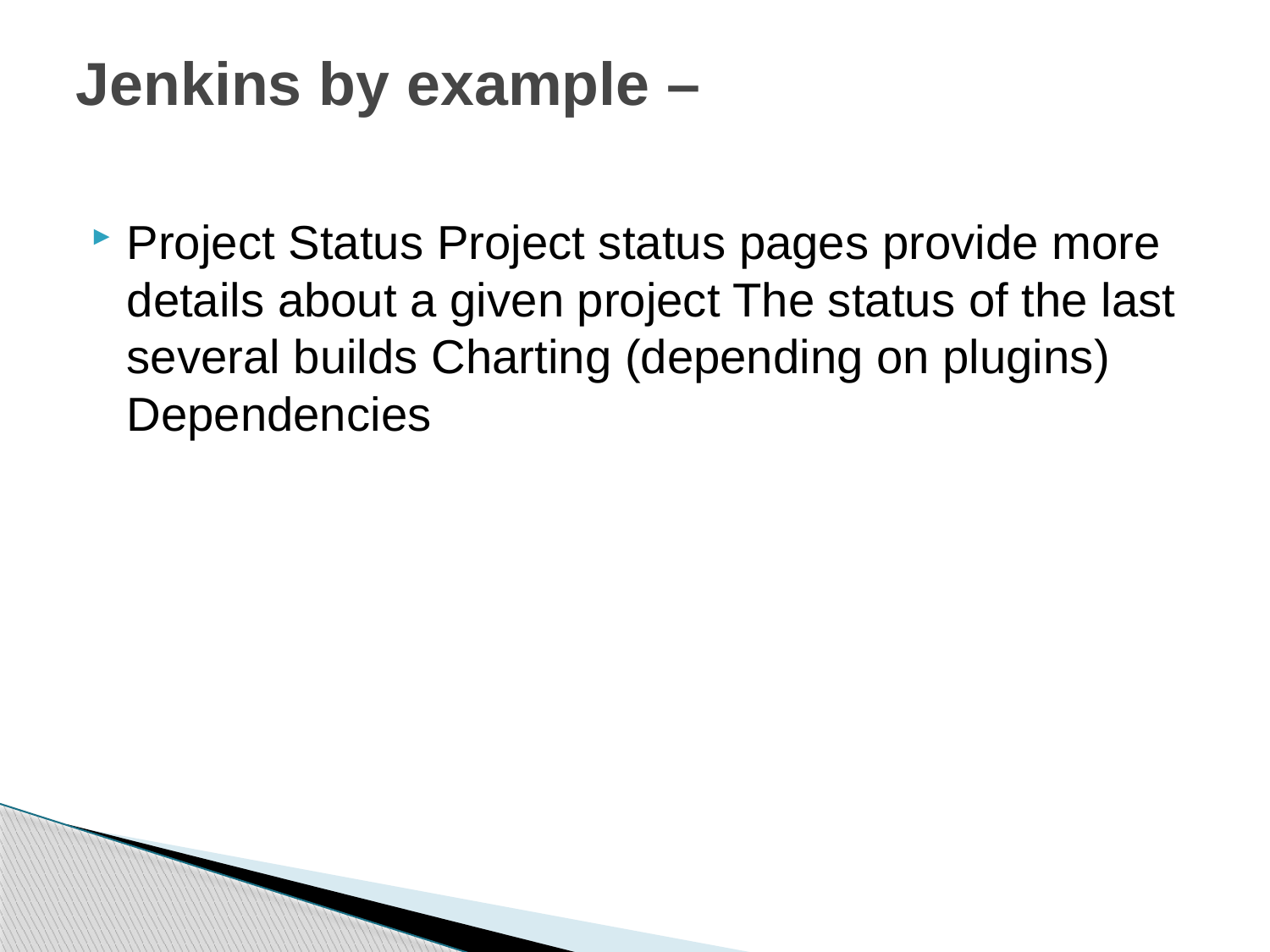

# Jenkins by example –
Project Status Project status pages provide more details about a given project The status of the last several builds Charting (depending on plugins) Dependencies